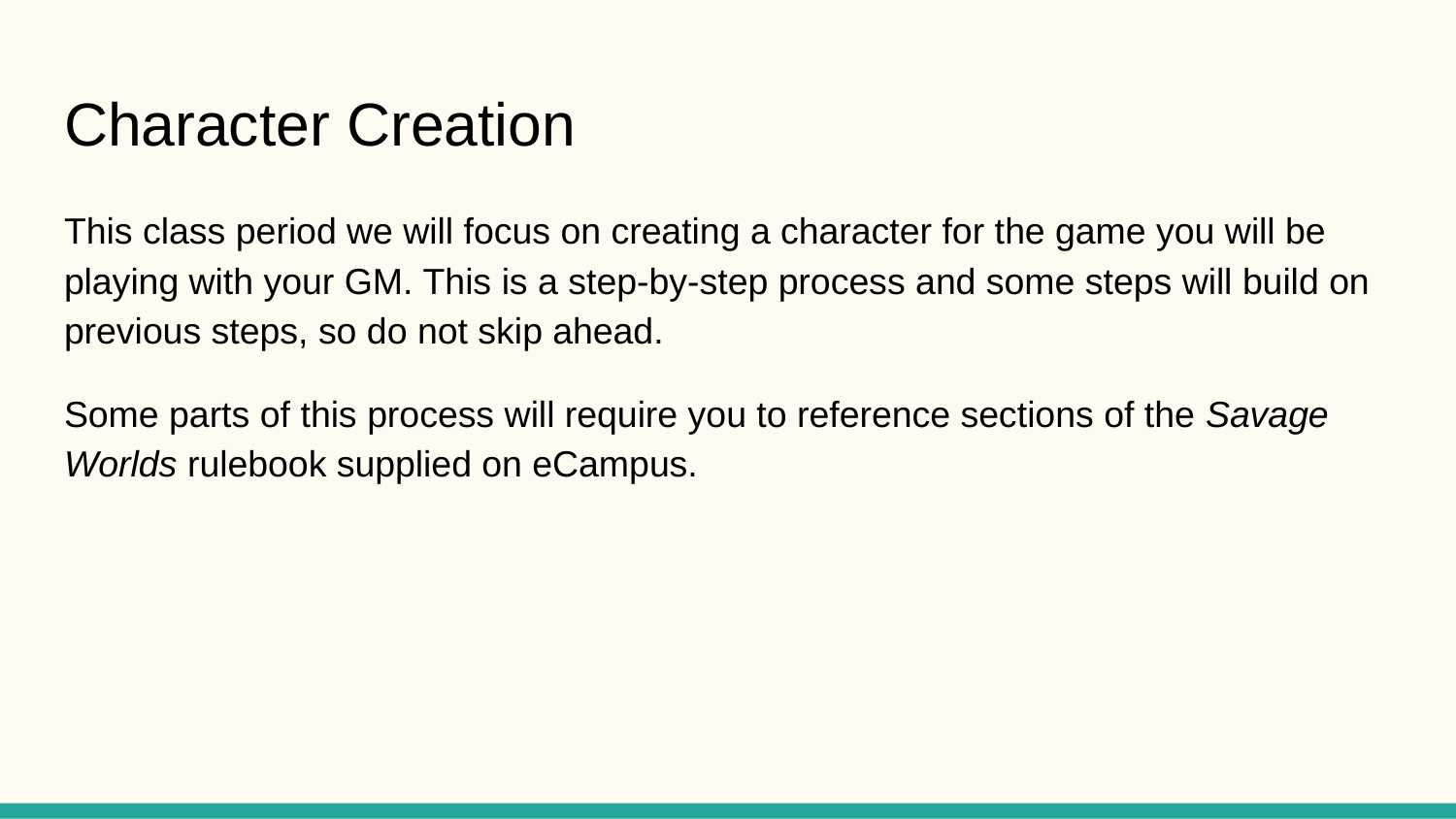

# Character Creation
This class period we will focus on creating a character for the game you will be playing with your GM. This is a step-by-step process and some steps will build on previous steps, so do not skip ahead.
Some parts of this process will require you to reference sections of the Savage Worlds rulebook supplied on eCampus.